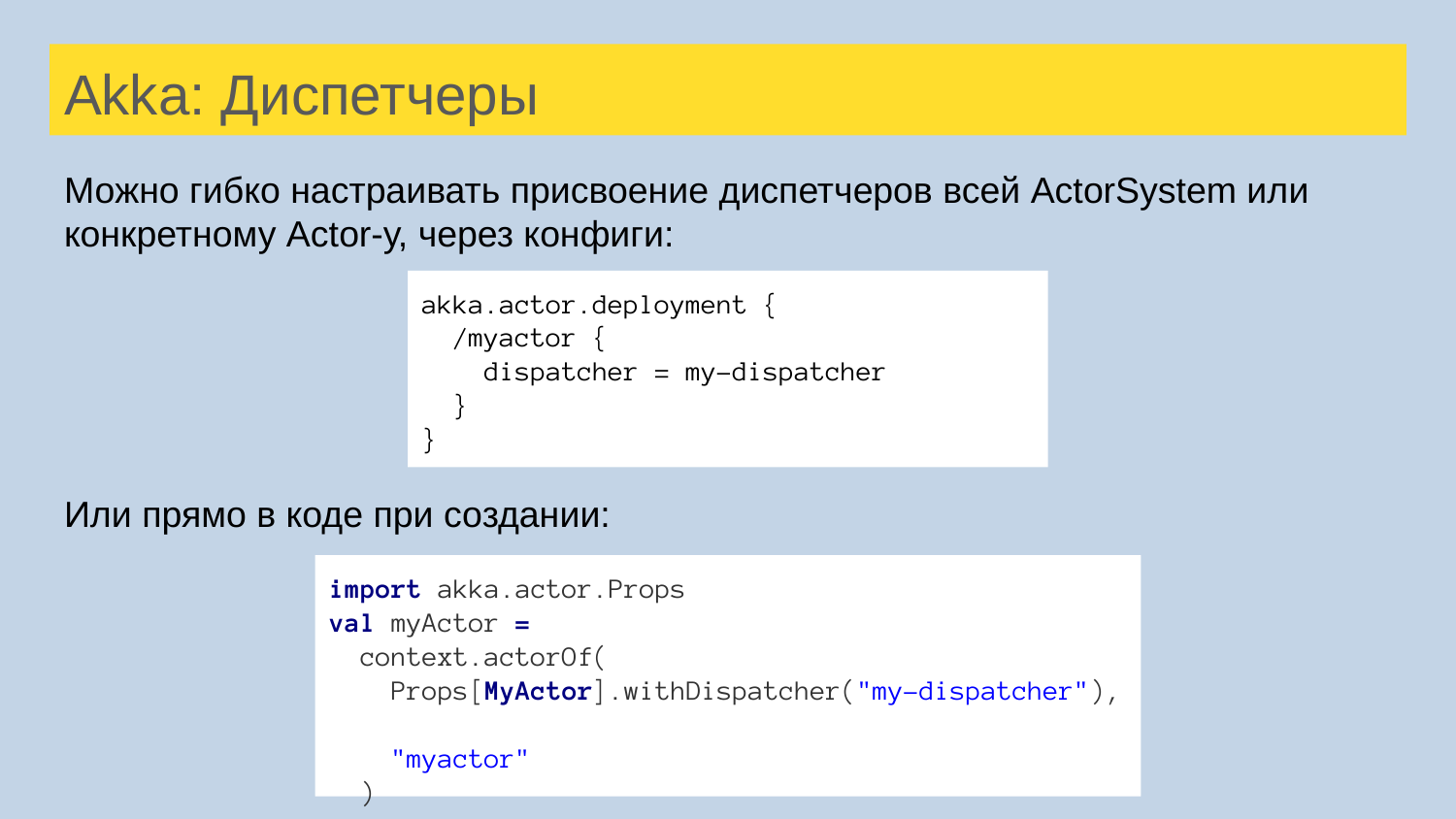

# Akka: Диспетчеры
Можно гибко настраивать присвоение диспетчеров всей ActorSystem или конкретному Actor-у, через конфиги:

Или прямо в коде при создании:

akka.actor.deployment {
  /myactor {
    dispatcher = my-dispatcher
  }
}
import akka.actor.Props
val myActor =
  context.actorOf(
    Props[MyActor].withDispatcher("my-dispatcher"),
    "myactor"
  )